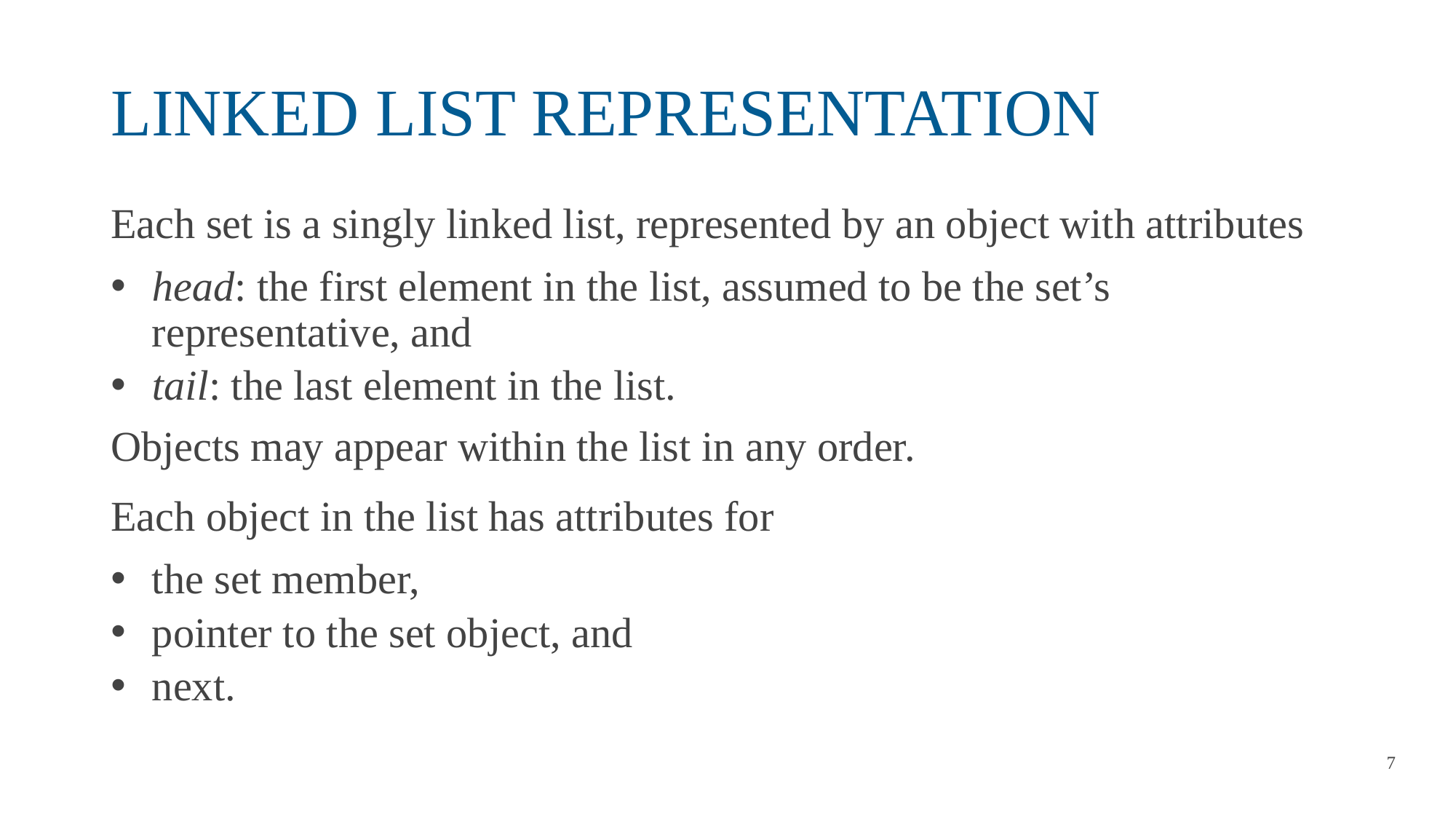

# LINKED LIST REPRESENTATION
Each set is a singly linked list, represented by an object with attributes
head: the first element in the list, assumed to be the set’s representative, and
tail: the last element in the list.
Objects may appear within the list in any order.
Each object in the list has attributes for
the set member,
pointer to the set object, and
next.

7